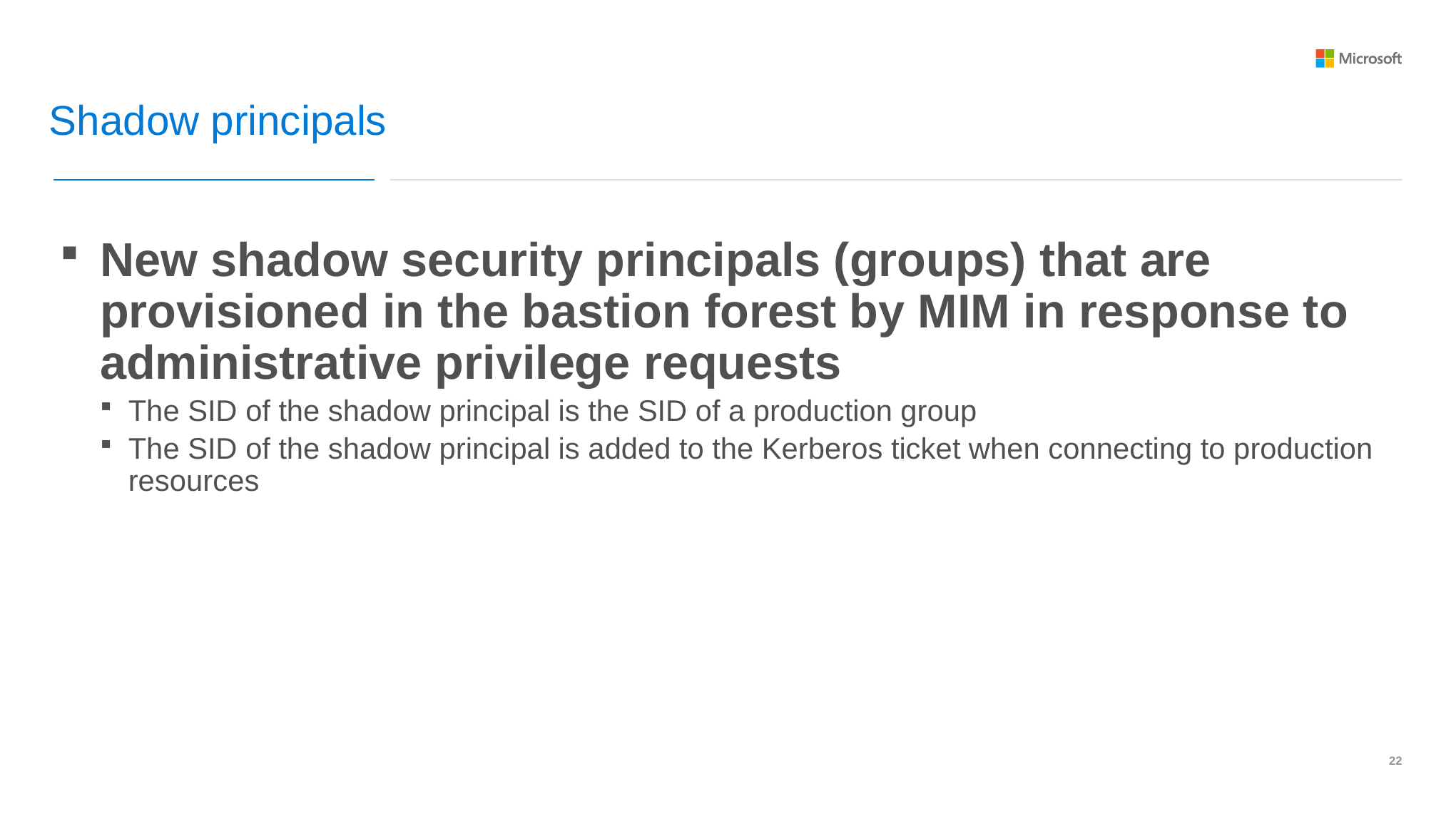

Shadow principals
New shadow security principals (groups) that are provisioned in the bastion forest by MIM in response to administrative privilege requests
The SID of the shadow principal is the SID of a production group
The SID of the shadow principal is added to the Kerberos ticket when connecting to production resources

22